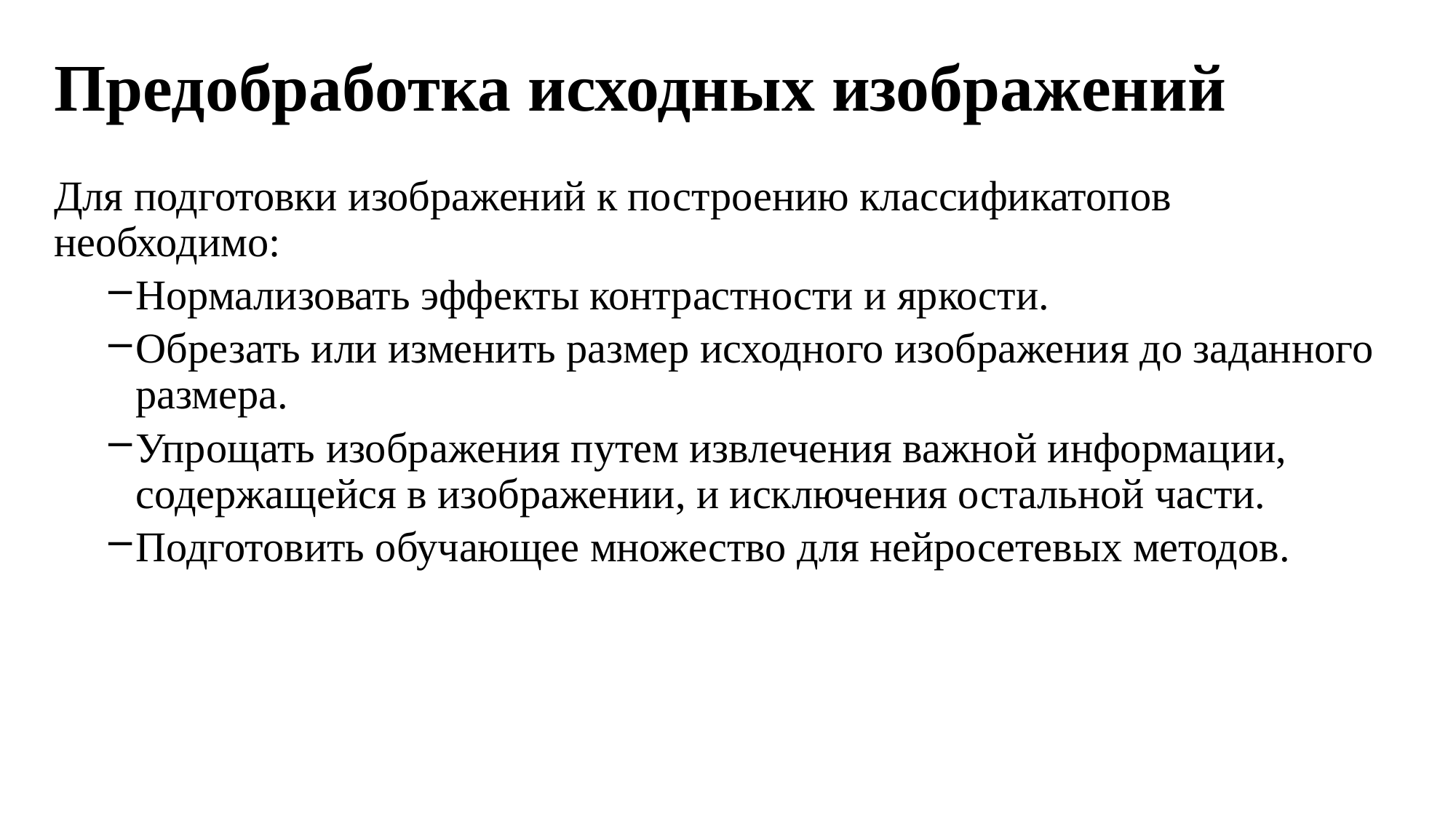

# Предобработка исходных изображений
Для подготовки изображений к построению классификатопов необходимо:
Нормализовать эффекты контрастности и яркости.
Обрезать или изменить размер исходного изображения до заданного размера.
Упрощать изображения путем извлечения важной информации, содержащейся в изображении, и исключения остальной части.
Подготовить обучающее множество для нейросетевых методов.